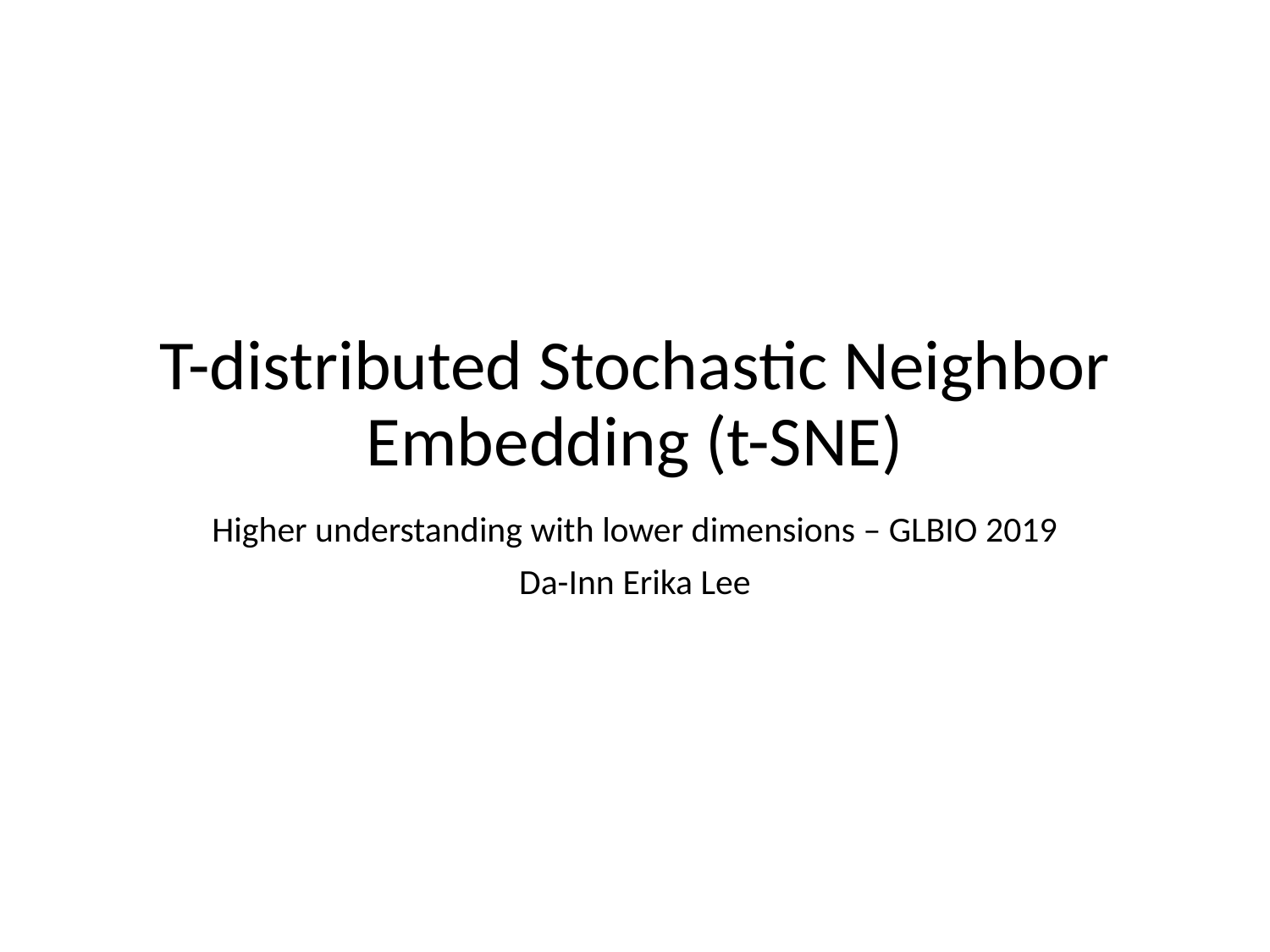

# T-distributed Stochastic Neighbor Embedding (t-SNE)
Higher understanding with lower dimensions – GLBIO 2019
Da-Inn Erika Lee